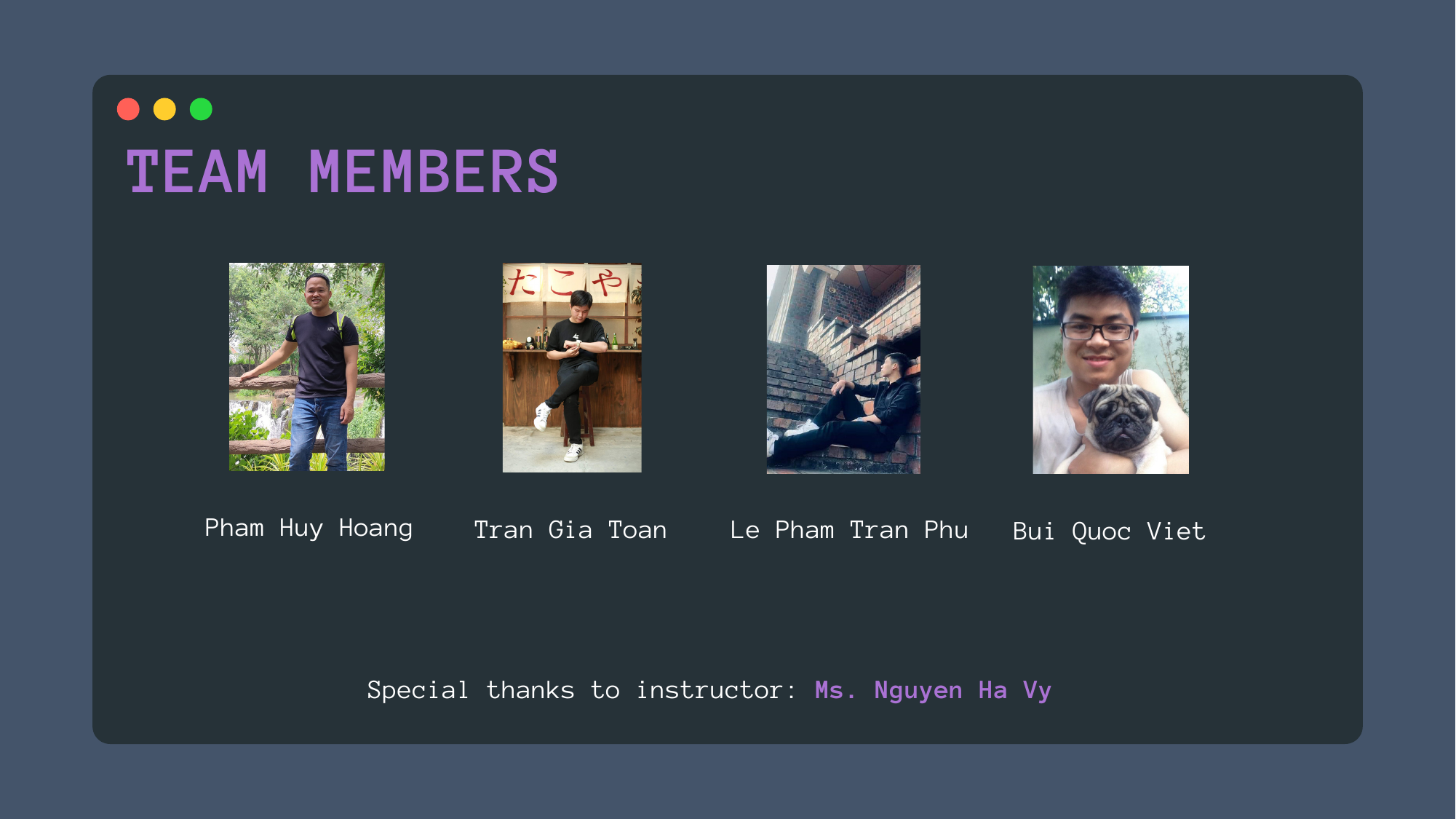

TEAM MEMBERS

Pham Huy Hoang
Le Pham Tran Phu
Tran Gia Toan
Bui Quoc Viet
Special thanks to instructor: Ms. Nguyen Ha Vy